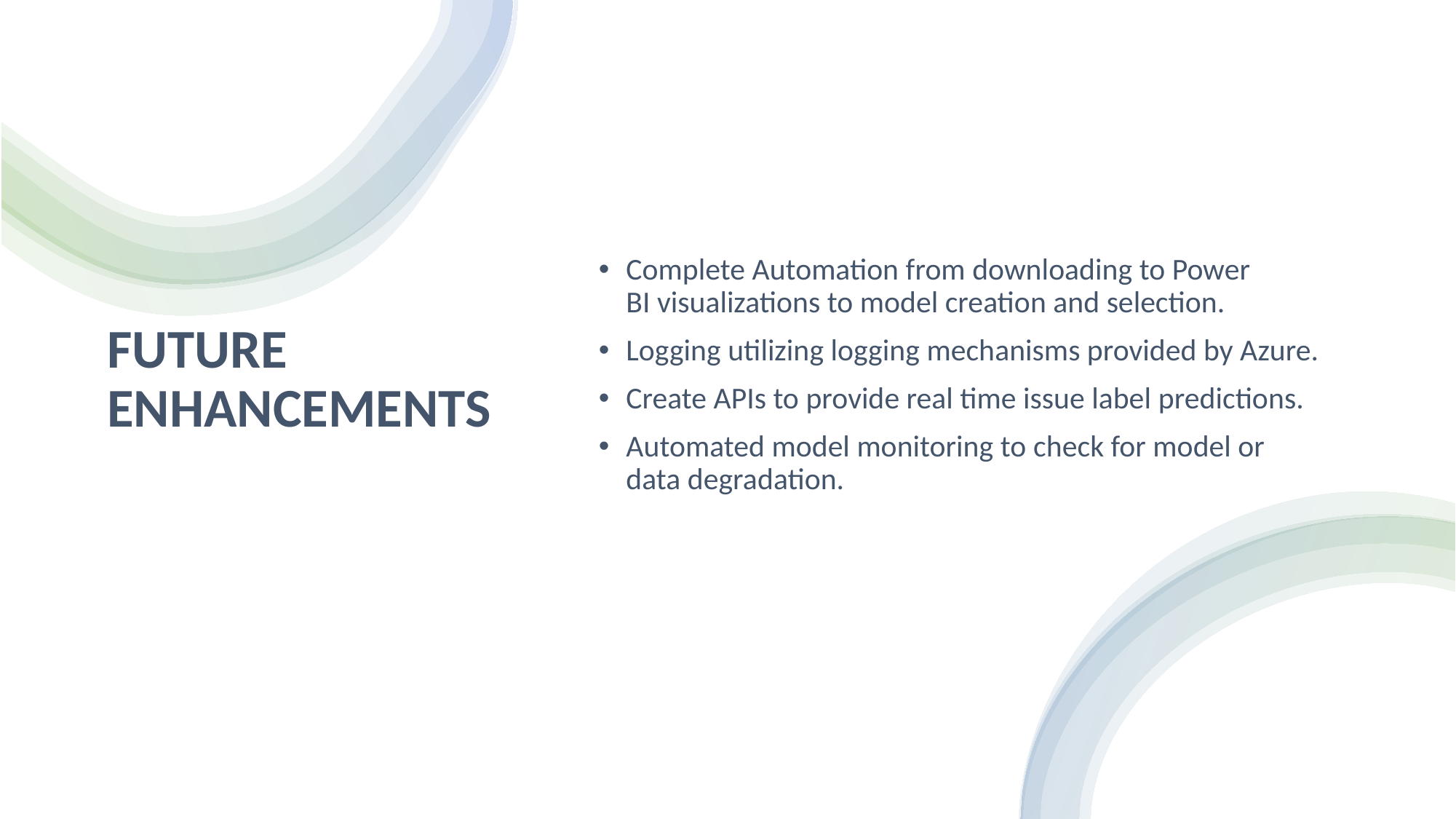

Complete Automation from downloading to Power BI visualizations to model creation and selection.
Logging utilizing logging mechanisms provided by Azure.
Create APIs to provide real time issue label predictions.
Automated model monitoring to check for model or data degradation.

# FUTURE ENHANCEMENTS